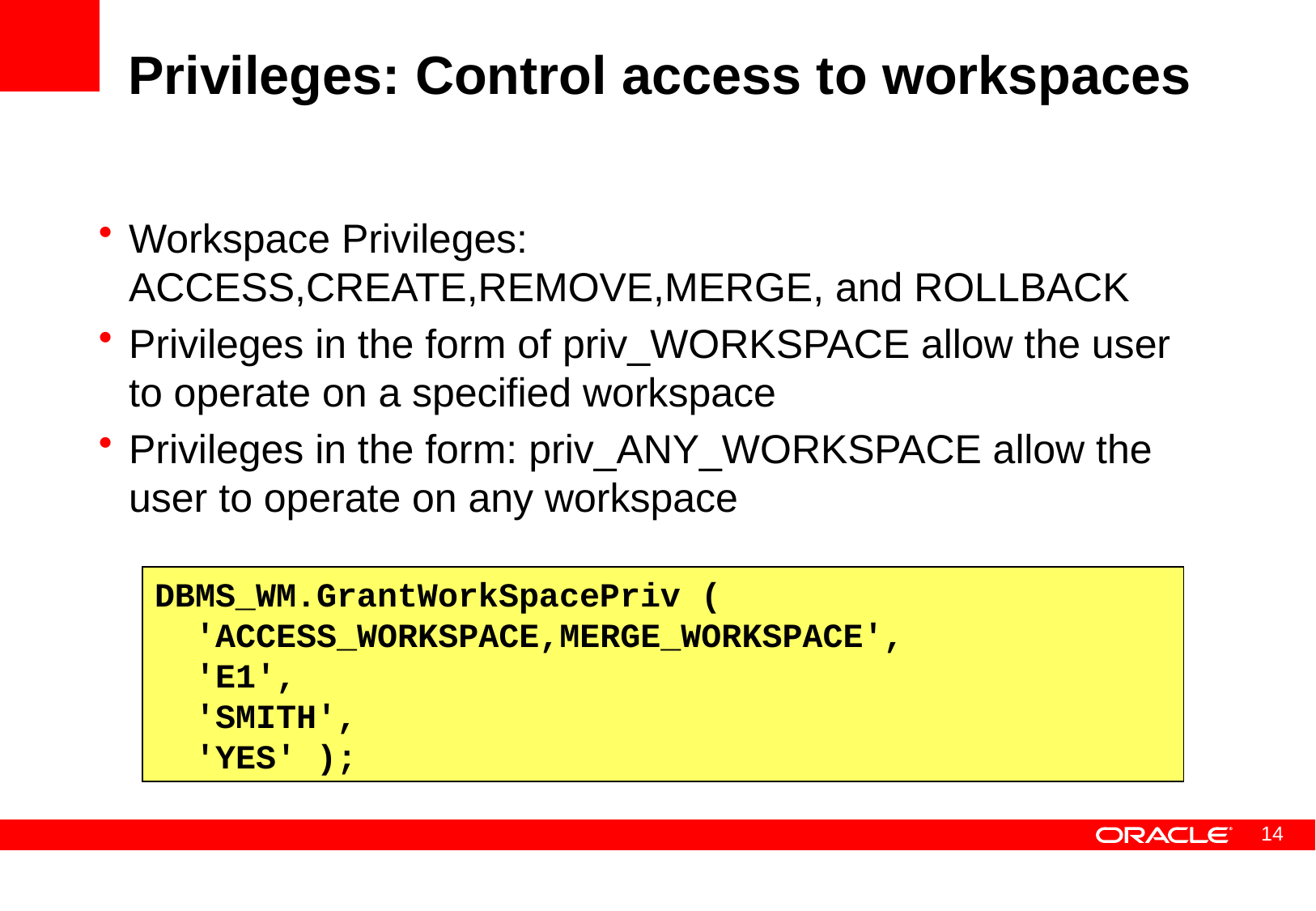

# Privileges: Control access to workspaces
Workspace Privileges: ACCESS,CREATE,REMOVE,MERGE, and ROLLBACK
Privileges in the form of priv_WORKSPACE allow the user to operate on a specified workspace
Privileges in the form: priv_ANY_WORKSPACE allow the user to operate on any workspace
DBMS_WM.GrantWorkSpacePriv (
  'ACCESS_WORKSPACE,MERGE_WORKSPACE',
  'E1',
  'SMITH',
  'YES' );